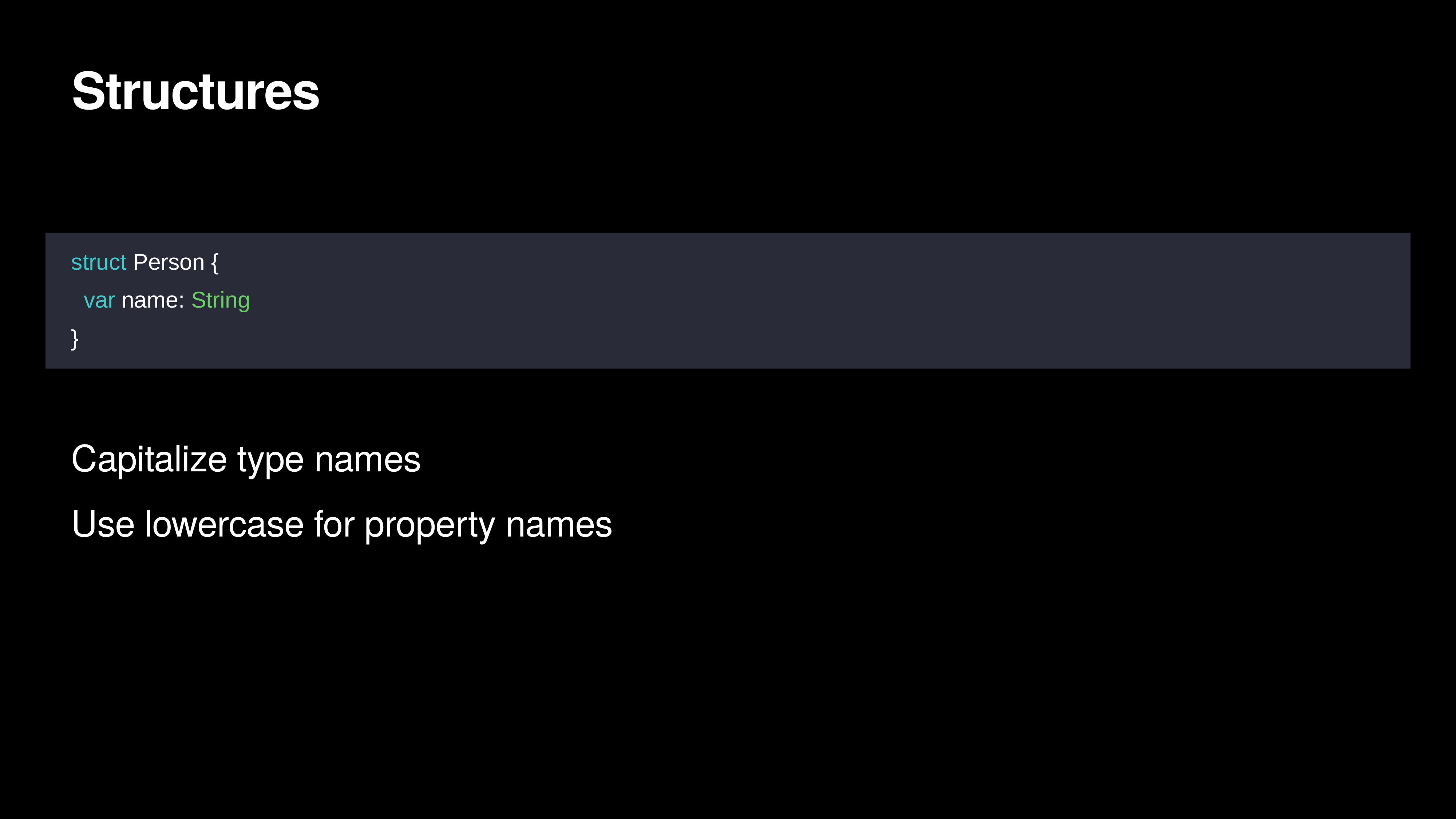

# Structures

struct Person {
  var name: String
}

Capitalize type names
Use lowercase for property names